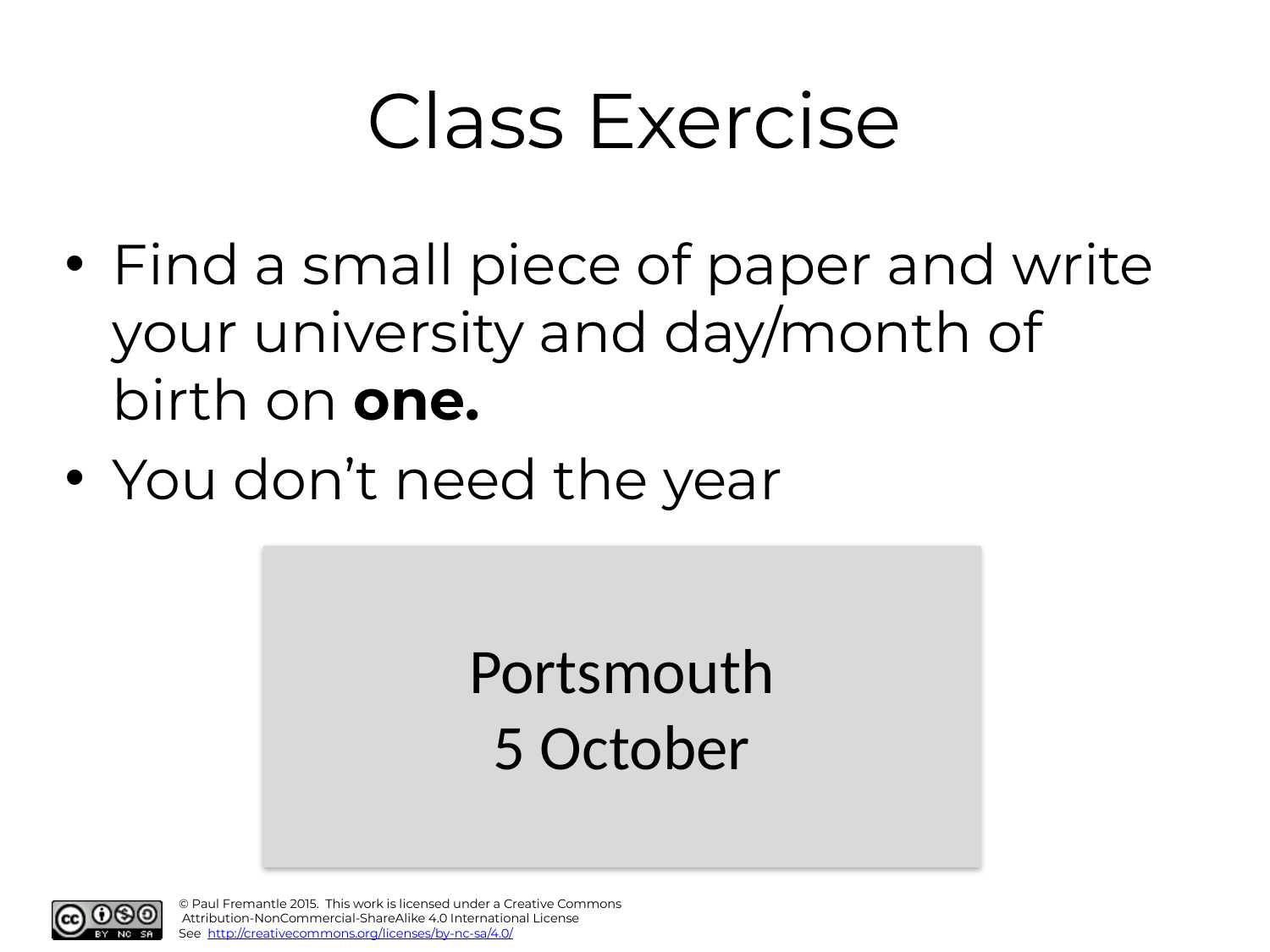

# Class Exercise
Find a small piece of paper and write your university and day/month of birth on one.
You don’t need the year
Portsmouth
5 October